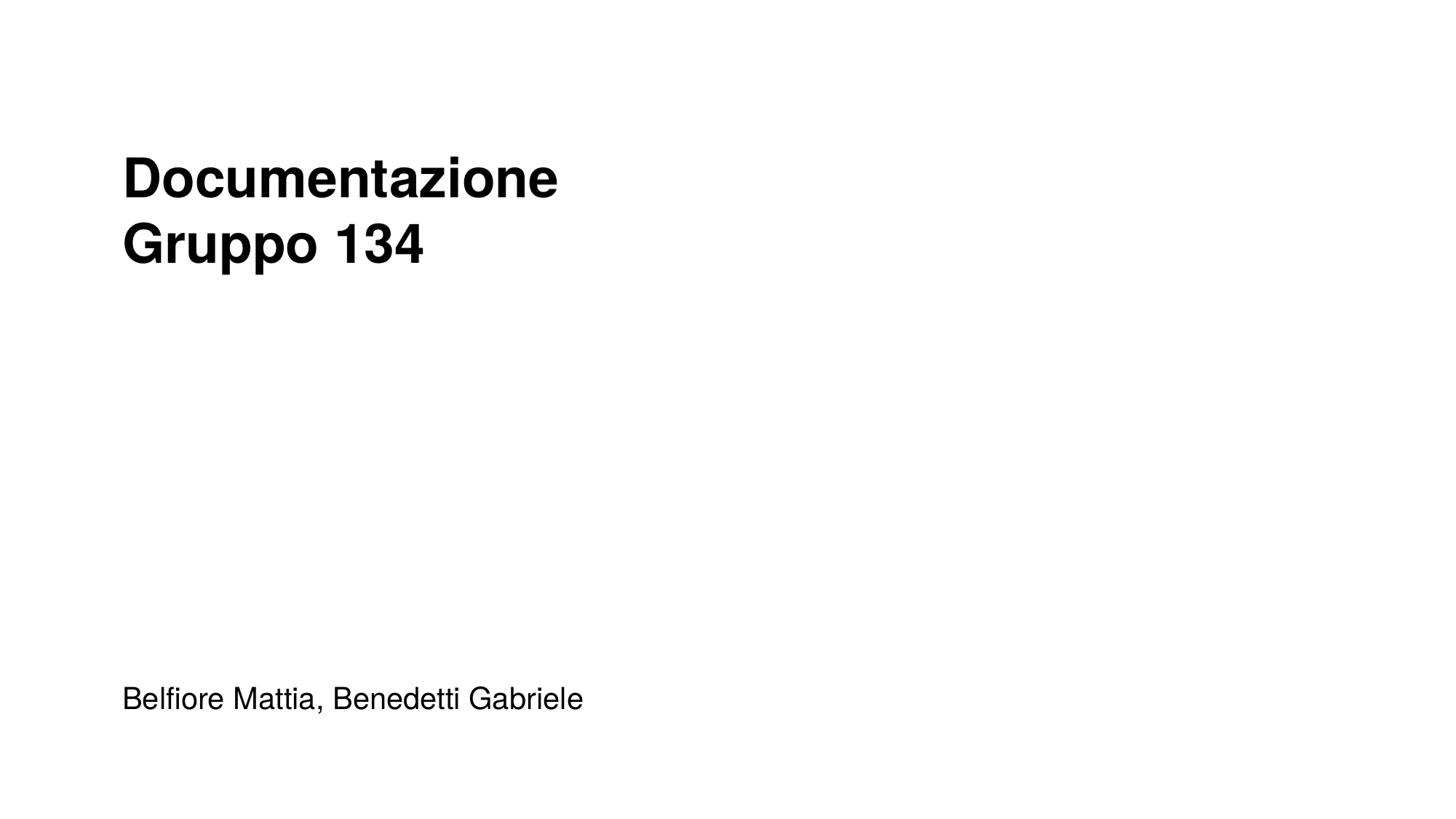

# Documentazione Gruppo 134
Belfiore Mattia, Benedetti Gabriele